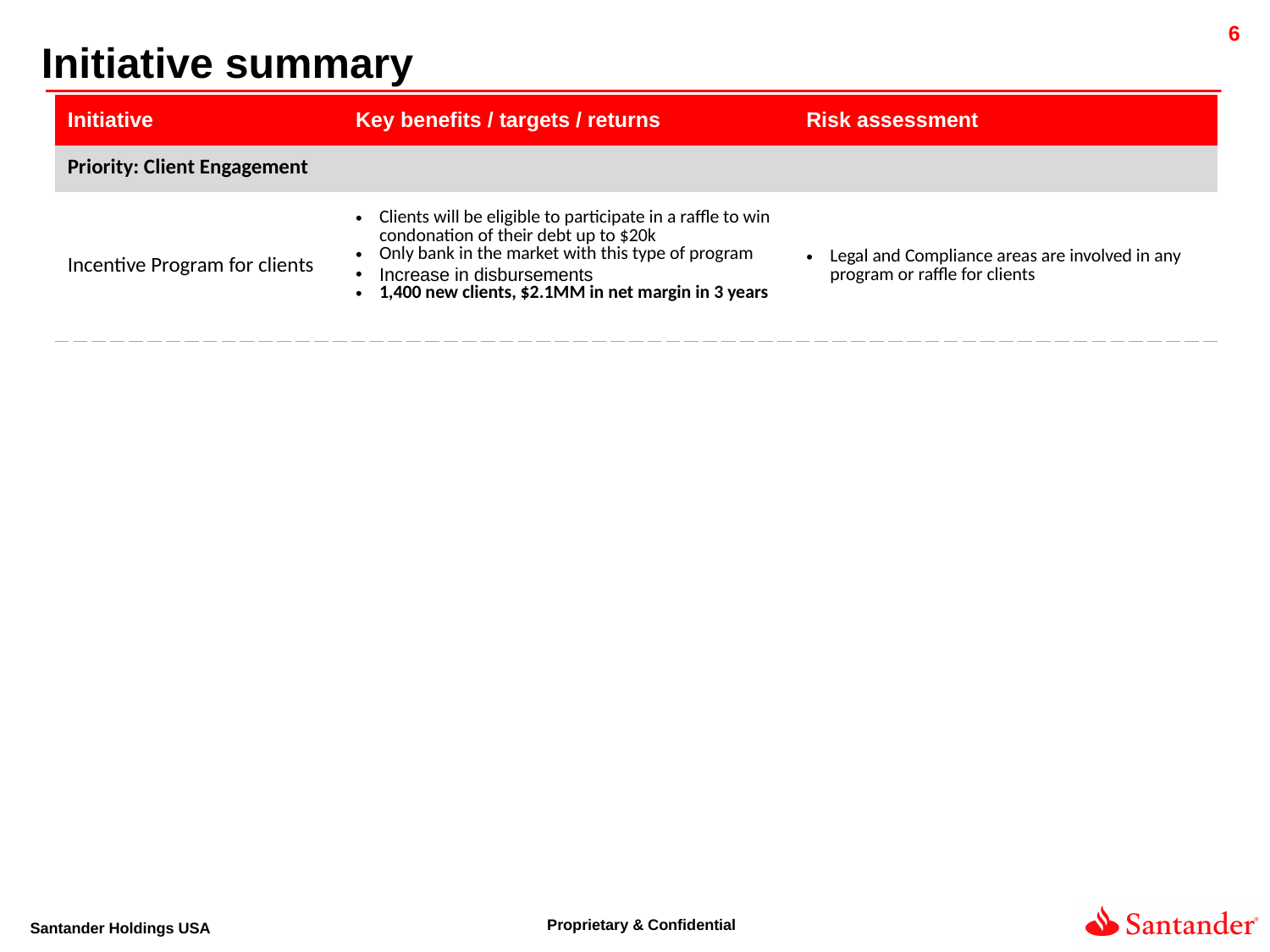

Initiative summary
| Initiative | Key benefits / targets / returns | Risk assessment |
| --- | --- | --- |
| Priority: Client Engagement |  |  |
| Incentive Program for clients | Clients will be eligible to participate in a raffle to win condonation of their debt up to $20k Only bank in the market with this type of program Increase in disbursements 1,400 new clients, $2.1MM in net margin in 3 years | Legal and Compliance areas are involved in any program or raffle for clients |